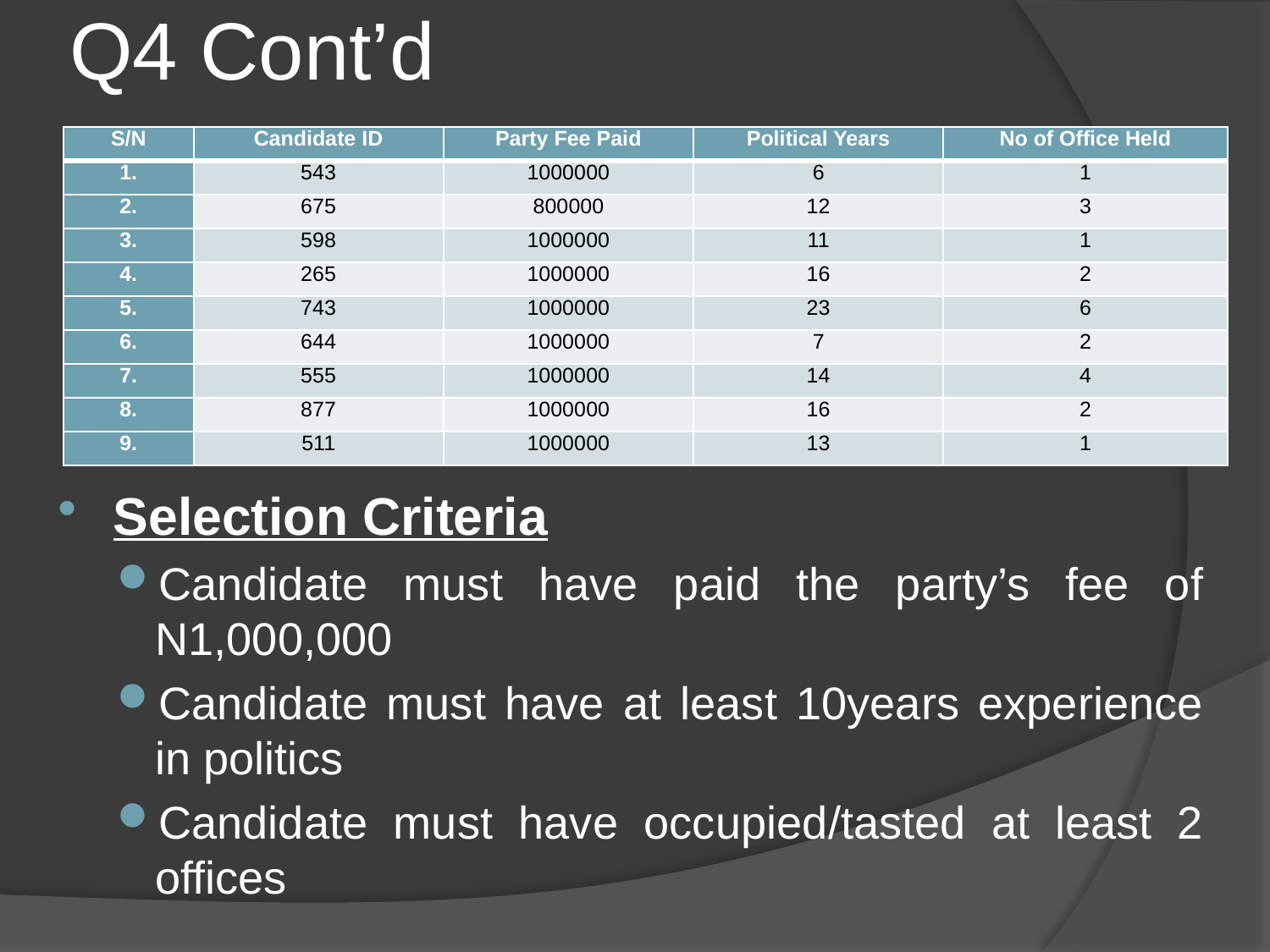

# Q4 Cont’d

Selection Criteria
Candidate must have paid the party’s fee of N1,000,000
Candidate must have at least 10years experience in politics
Candidate must have occupied/tasted at least 2 offices

| S/N | Candidate ID | Party Fee Paid | Political Years | No of Office Held |
| --- | --- | --- | --- | --- |
| 1. | 543 | 1000000 | 6 | 1 |
| 2. | 675 | 800000 | 12 | 3 |
| 3. | 598 | 1000000 | 11 | 1 |
| 4. | 265 | 1000000 | 16 | 2 |
| 5. | 743 | 1000000 | 23 | 6 |
| 6. | 644 | 1000000 | 7 | 2 |
| 7. | 555 | 1000000 | 14 | 4 |
| 8. | 877 | 1000000 | 16 | 2 |
| 9. | 511 | 1000000 | 13 | 1 |